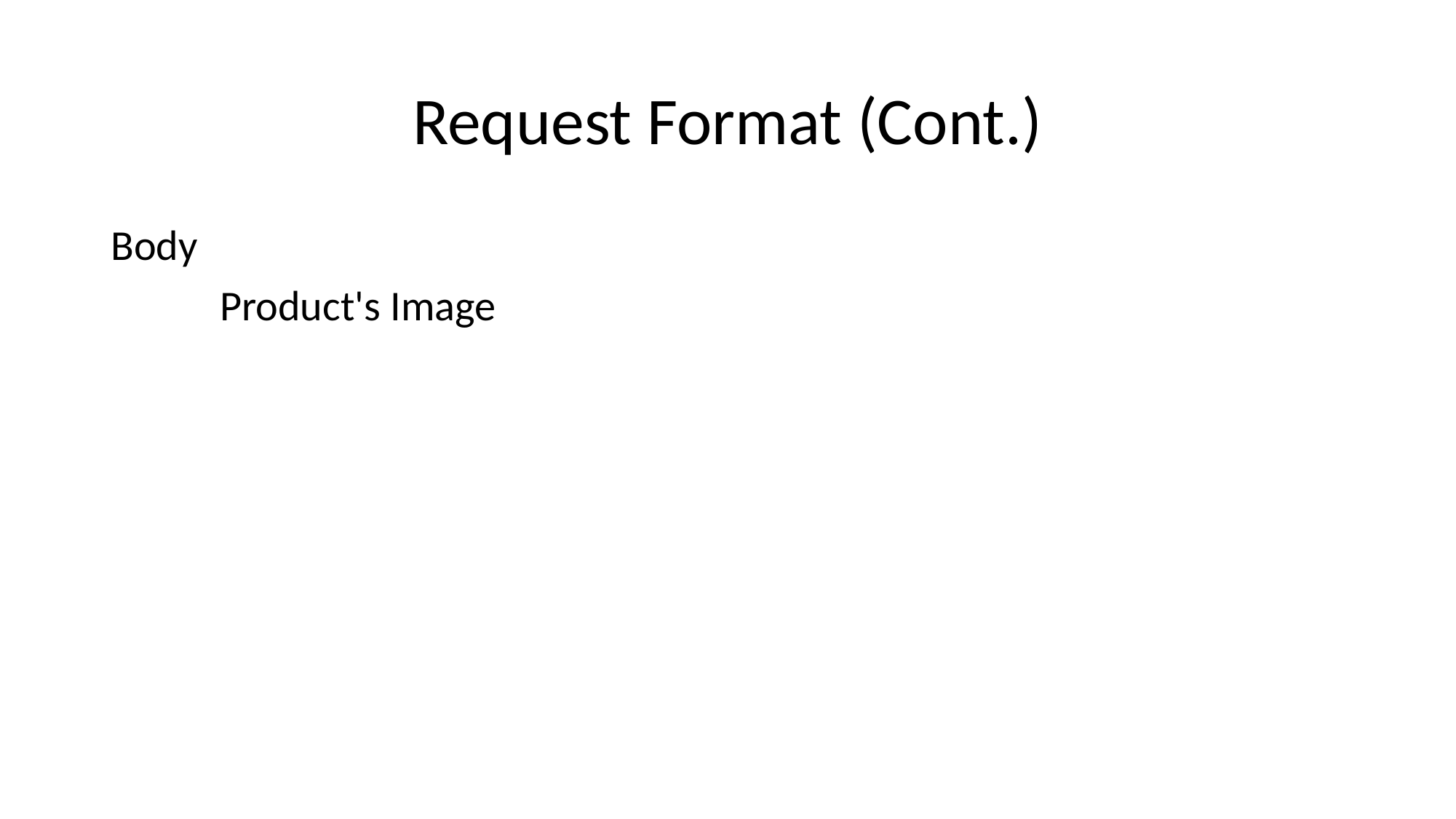

# Request Format (Cont.)
Body
	Product's Image